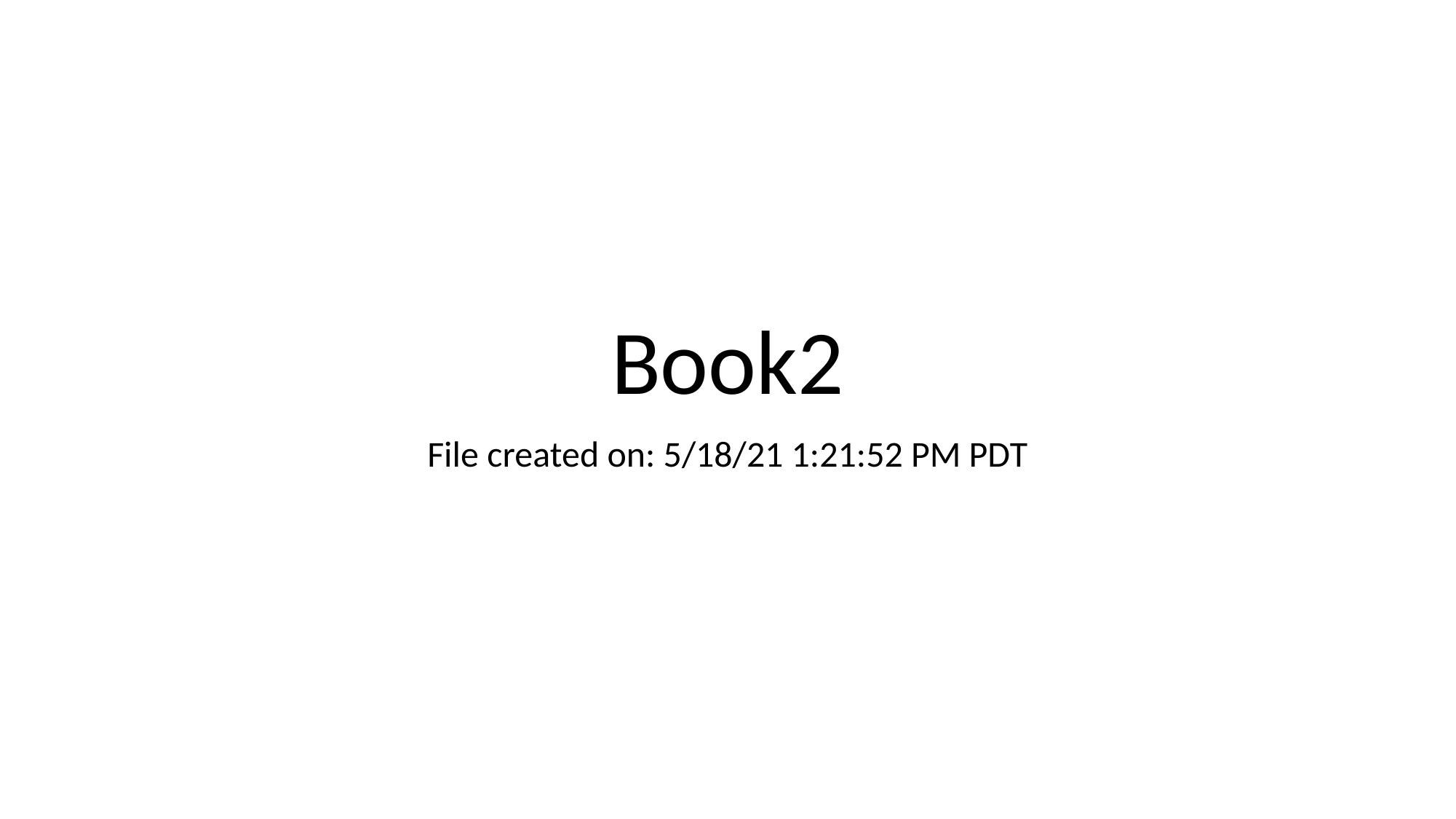

# Book2
File created on: 5/18/21 1:21:52 PM PDT